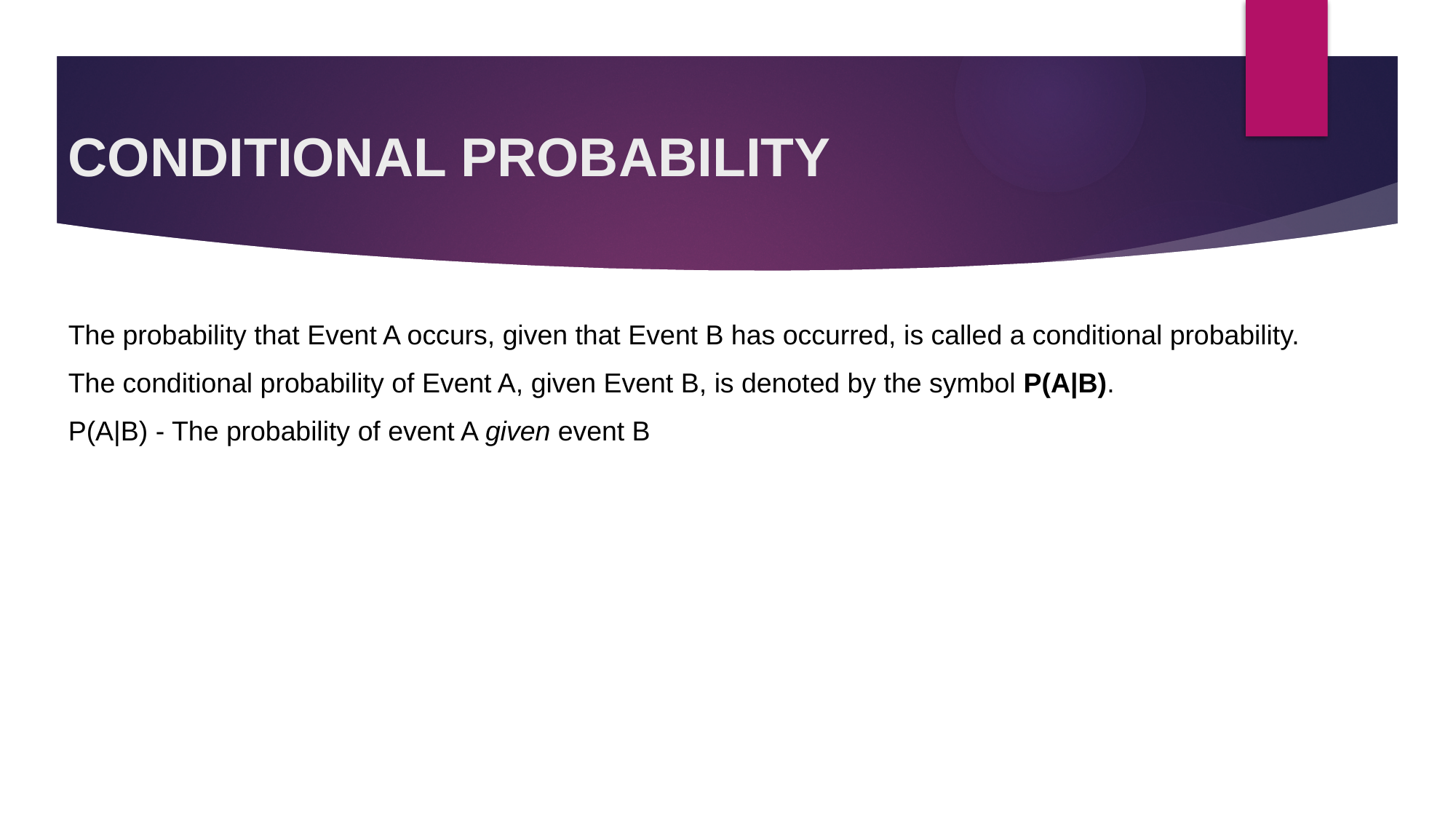

# CONDITIONAL PROBABILITY

The probability that Event A occurs, given that Event B has occurred, is called a conditional probability.
The conditional probability of Event A, given Event B, is denoted by the symbol P(A|B).
P(A|B) - The probability of event A given event B